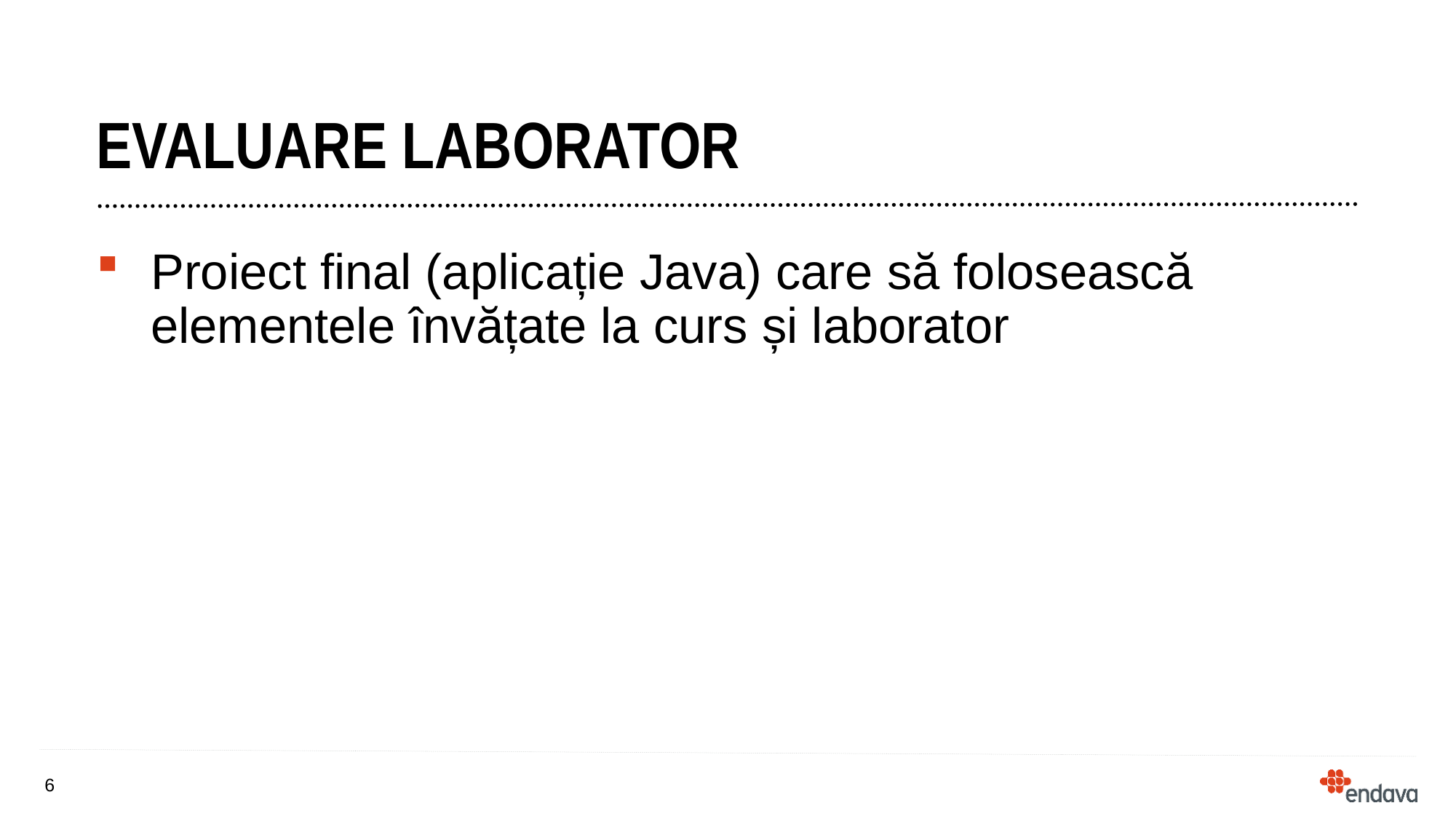

# Evaluare Laborator
Proiect final (aplicație Java) care să folosească
elementele învățate la curs și laborator